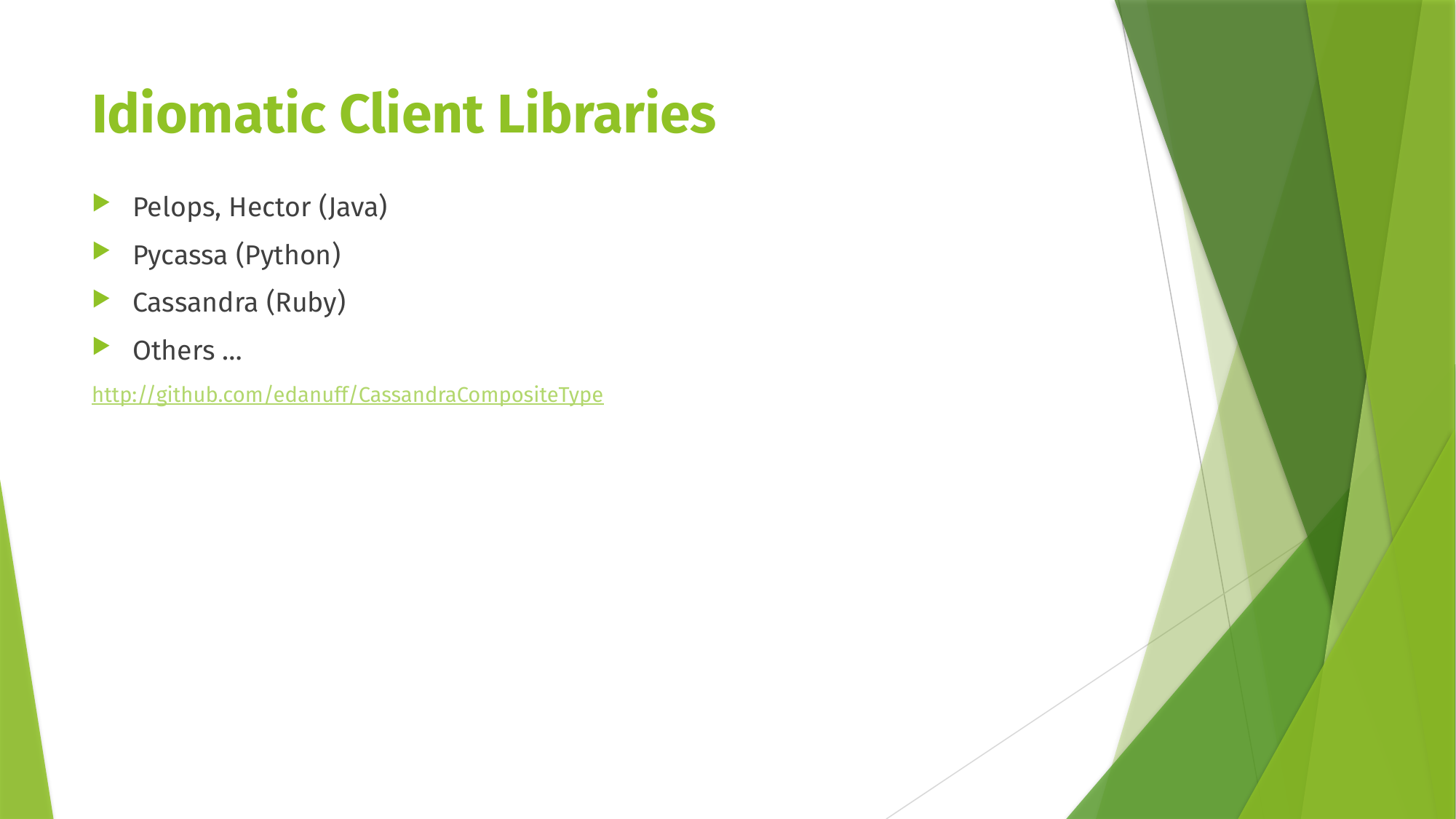

# Idiomatic Client Libraries
Pelops, Hector (Java)
Pycassa (Python)
Cassandra (Ruby)
Others …
http://github.com/edanuff/CassandraCompositeType